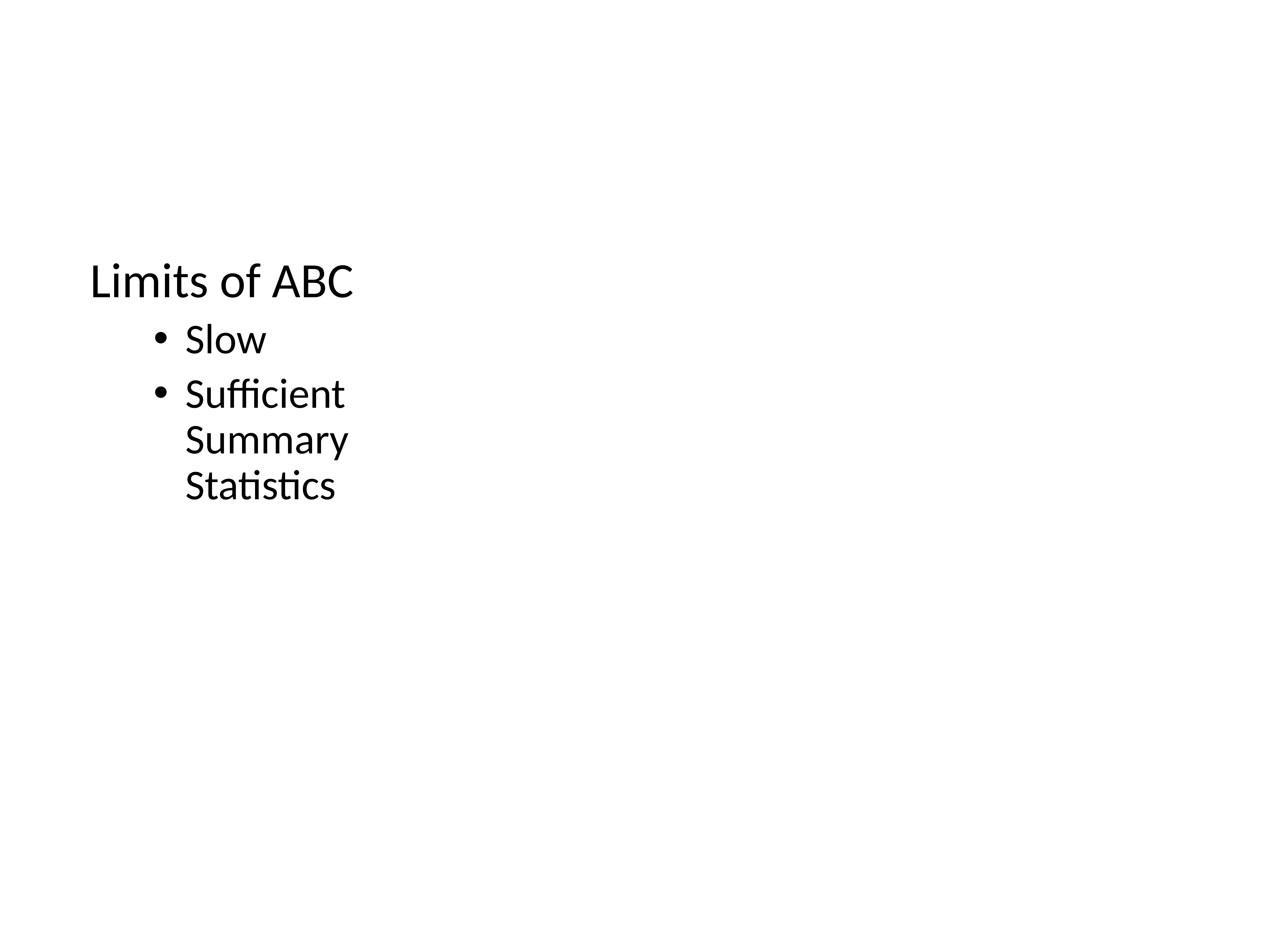

#
Limits of ABC
Slow
Sufficient Summary Statistics